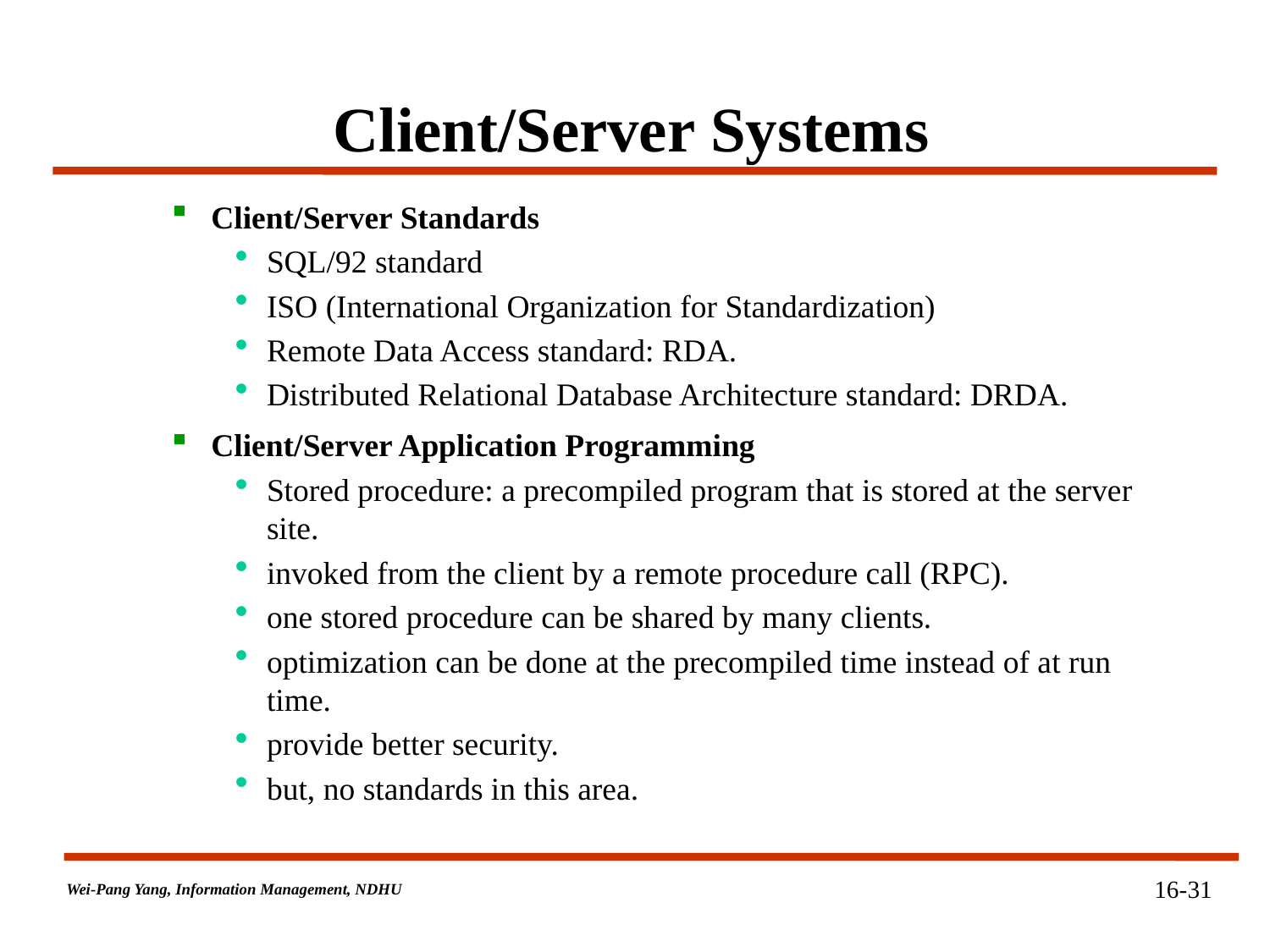

# Client/Server Systems
Client/Server Standards
SQL/92 standard
ISO (International Organization for Standardization)
Remote Data Access standard: RDA.
Distributed Relational Database Architecture standard: DRDA.
Client/Server Application Programming
Stored procedure: a precompiled program that is stored at the server site.
invoked from the client by a remote procedure call (RPC).
one stored procedure can be shared by many clients.
optimization can be done at the precompiled time instead of at run time.
provide better security.
but, no standards in this area.